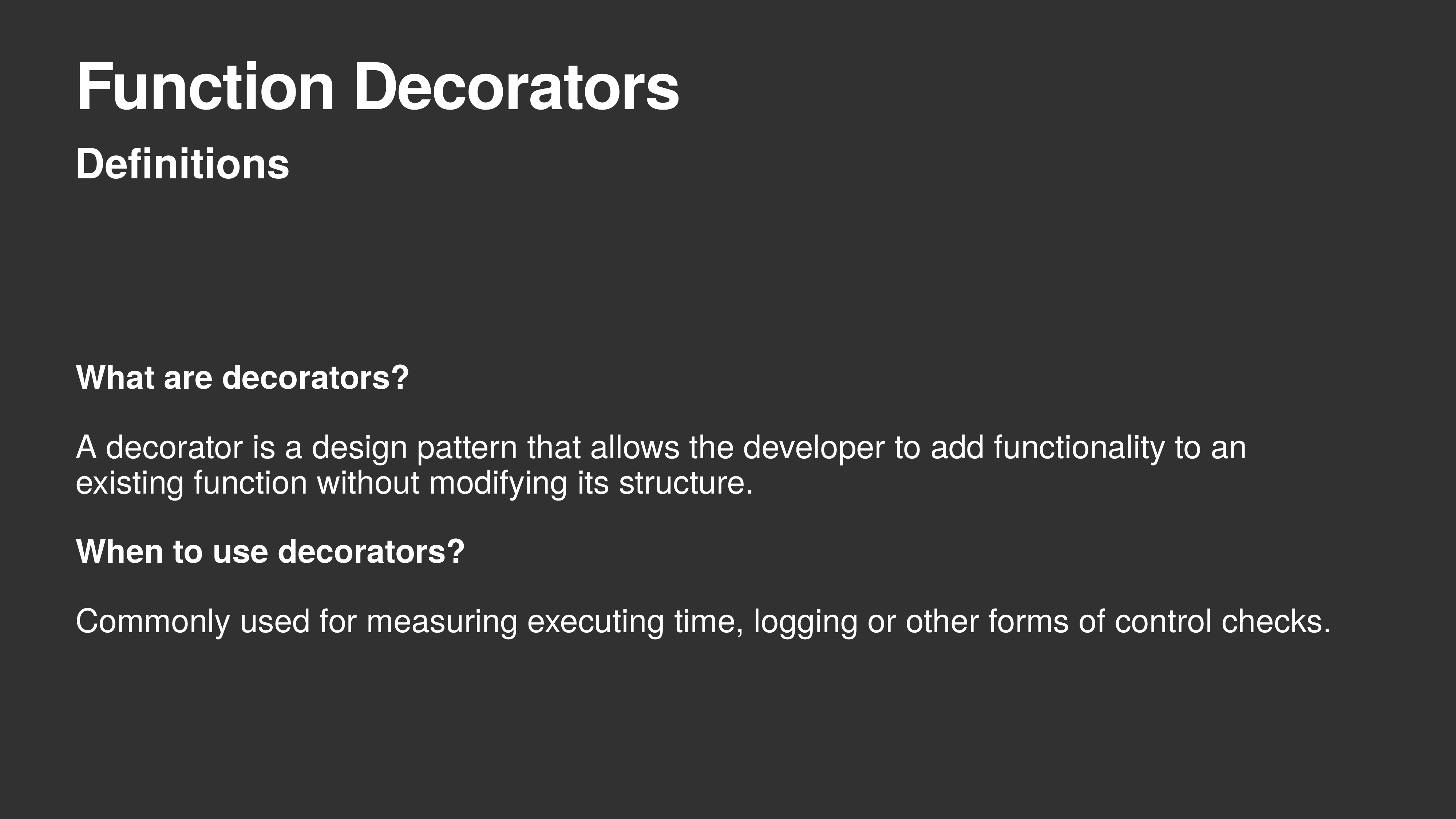

# Function Decorators
Definitions
What are decorators?
A decorator is a design pattern that allows the developer to add functionality to an existing function without modifying its structure.
When to use decorators?
Commonly used for measuring executing time, logging or other forms of control checks.